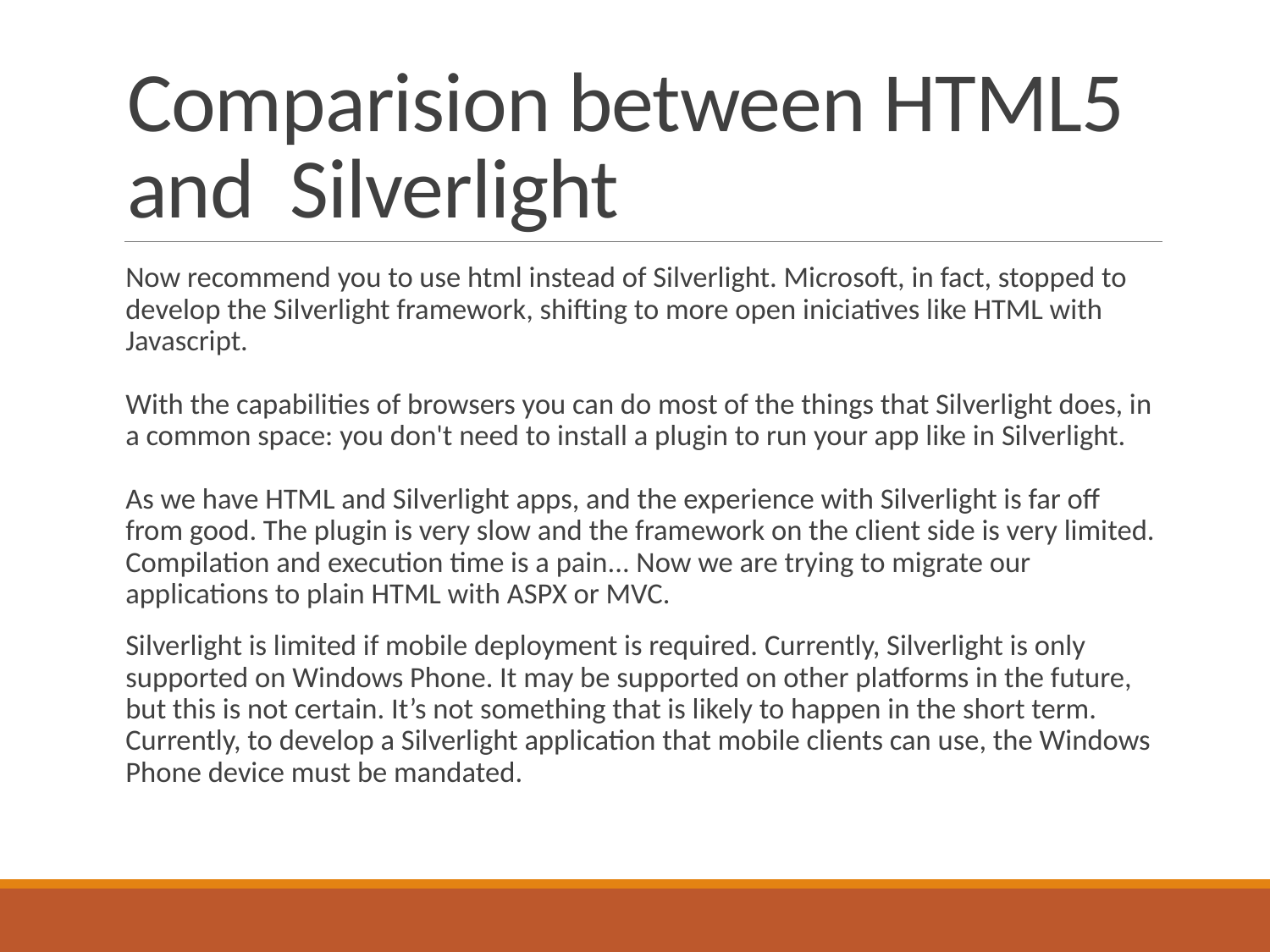

# Comparision between HTML5 and  Silverlight
Now recommend you to use html instead of Silverlight. Microsoft, in fact, stopped to develop the Silverlight framework, shifting to more open iniciatives like HTML with Javascript.
With the capabilities of browsers you can do most of the things that Silverlight does, in a common space: you don't need to install a plugin to run your app like in Silverlight.
As we have HTML and Silverlight apps, and the experience with Silverlight is far off from good. The plugin is very slow and the framework on the client side is very limited. Compilation and execution time is a pain... Now we are trying to migrate our applications to plain HTML with ASPX or MVC.
Silverlight is limited if mobile deployment is required. Currently, Silverlight is only supported on Windows Phone. It may be supported on other platforms in the future, but this is not certain. It’s not something that is likely to happen in the short term. Currently, to develop a Silverlight application that mobile clients can use, the Windows Phone device must be mandated.